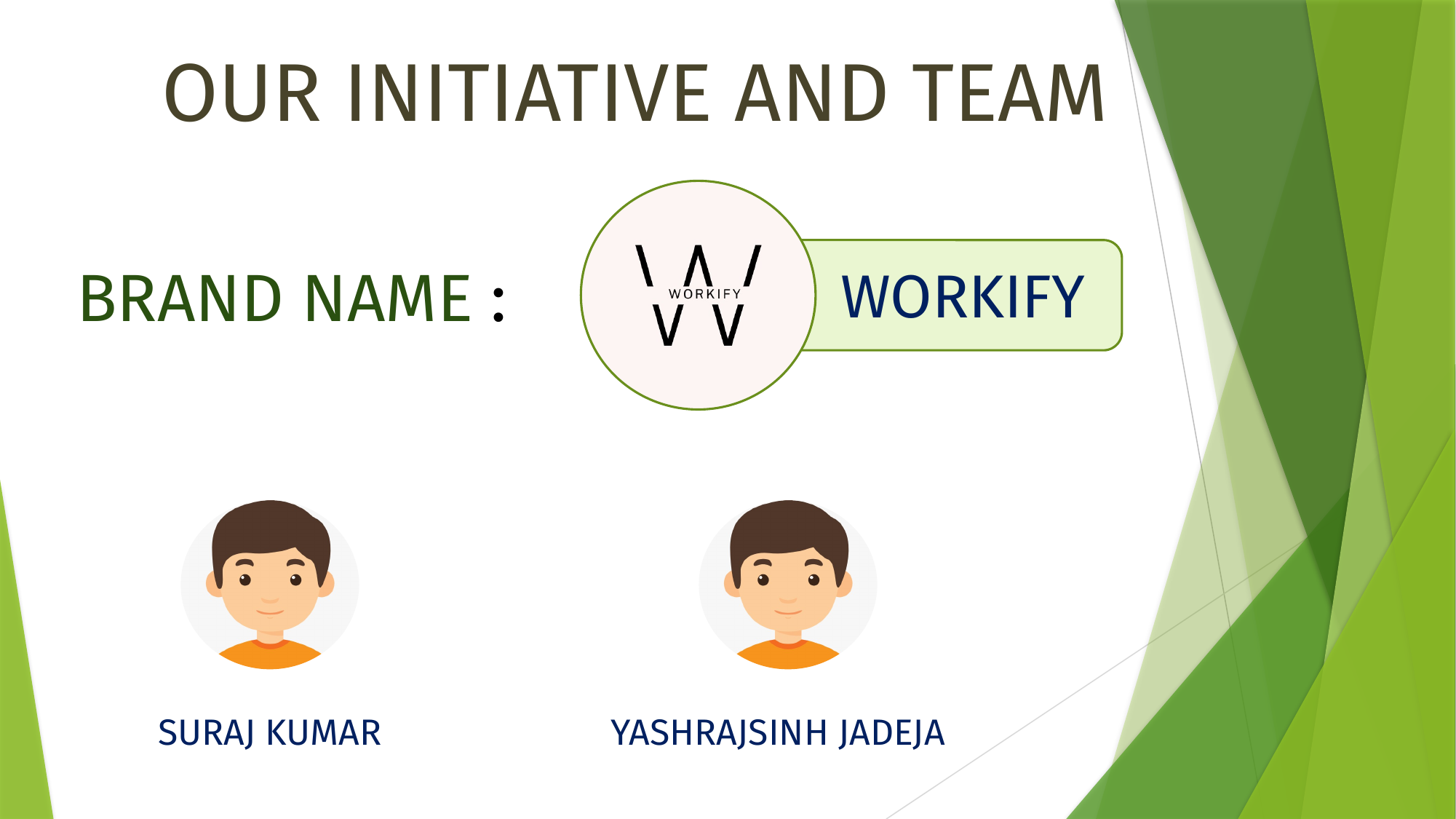

OUR INITIATIVE AND TEAM

BRAND NAME :
WORKIFY

YASHRAJSINH JADEJA
SURAJ KUMAR